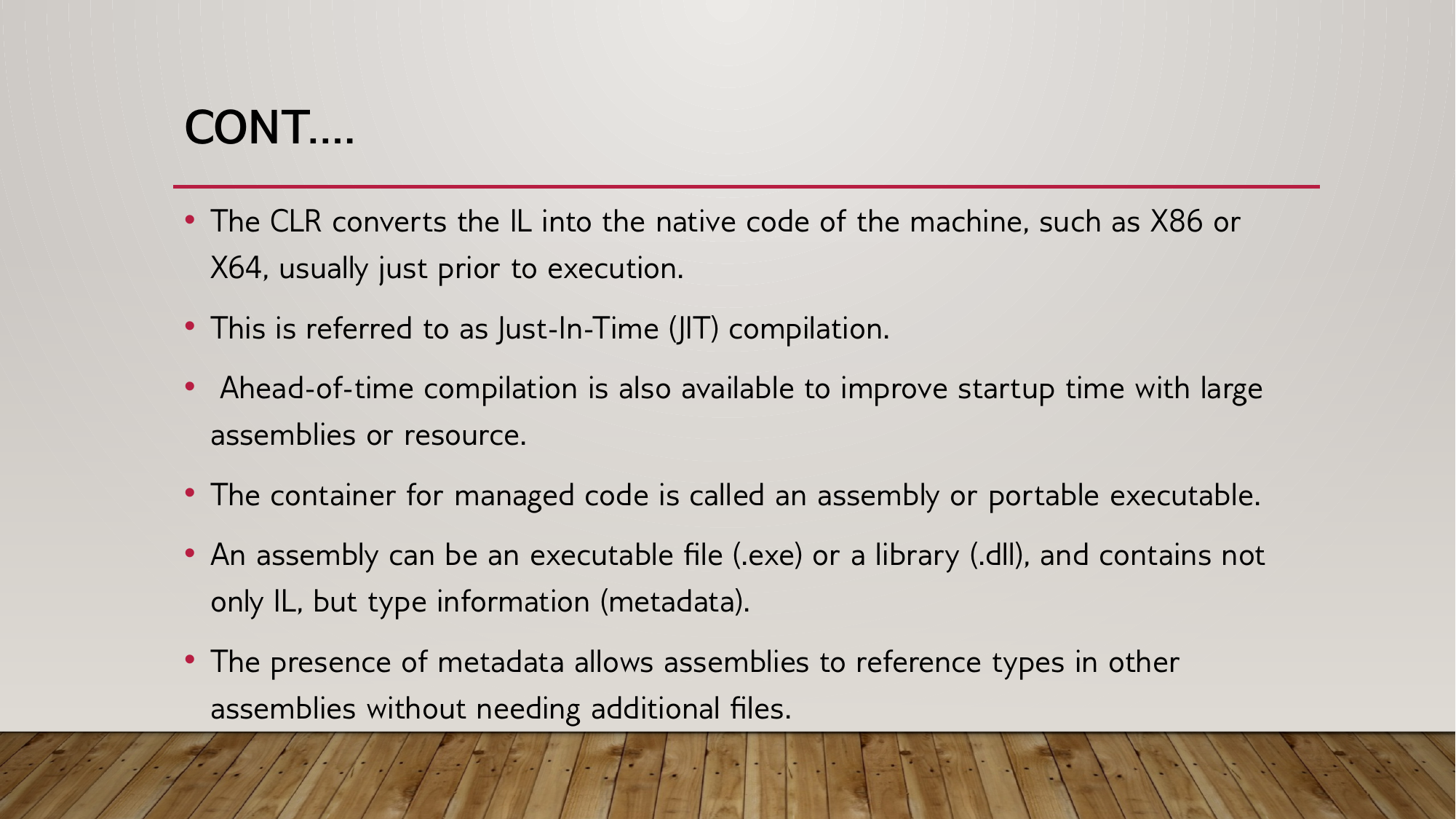

# Cont.…
The CLR converts the IL into the native code of the machine, such as X86 or X64, usually just prior to execution.
This is referred to as Just-In-Time (JIT) compilation.
 Ahead-of-time compilation is also available to improve startup time with large assemblies or resource.
The container for managed code is called an assembly or portable executable.
An assembly can be an executable file (.exe) or a library (.dll), and contains not only IL, but type information (metadata).
The presence of metadata allows assemblies to reference types in other assemblies without needing additional files.